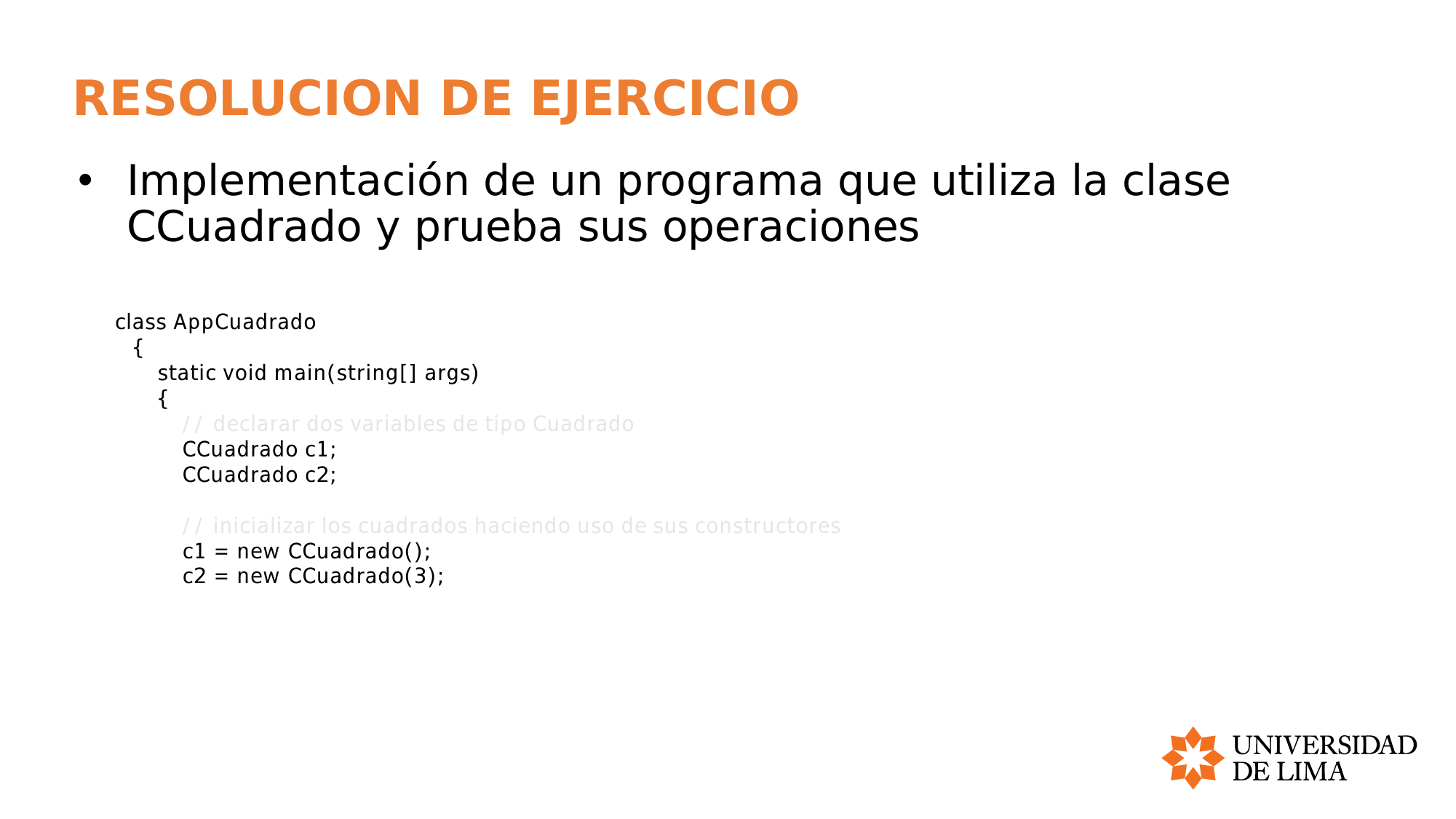

# RESOLUCION DE EJERCICIO
Implementación de un programa que utiliza la clase CCuadrado y prueba sus operaciones

 class AppCuadrado
    {
        static void main(string[] args)
        {
            // declarar dos variables de tipo Cuadrado
            CCuadrado c1;
            CCuadrado c2;

            // inicializar los cuadrados haciendo uso de sus constructores
            c1 = new CCuadrado();
            c2 = new CCuadrado(3);